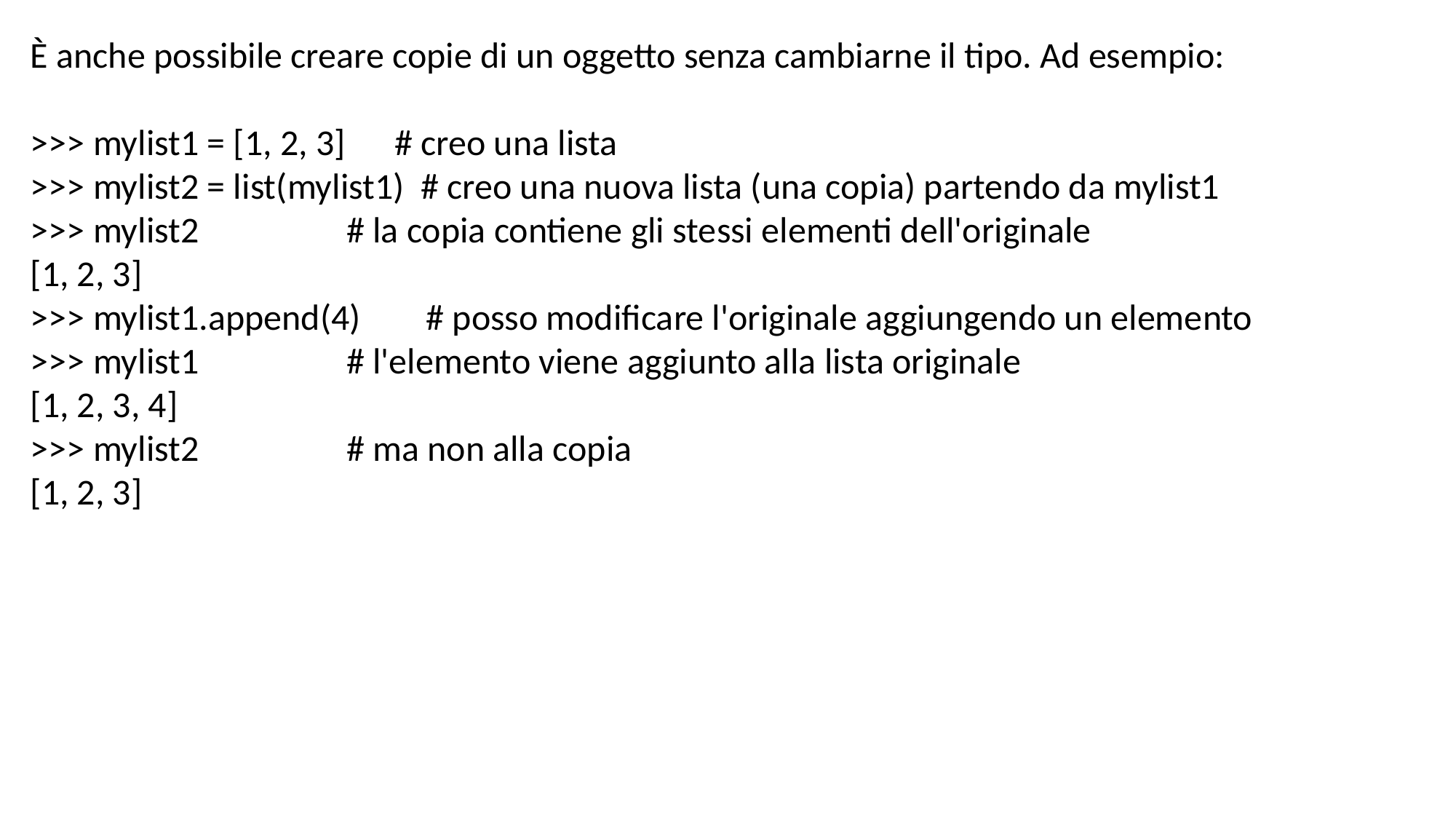

È anche possibile creare copie di un oggetto senza cambiarne il tipo. Ad esempio:

>>> mylist1 = [1, 2, 3]      # creo una lista
>>> mylist2 = list(mylist1)  # creo una nuova lista (una copia) partendo da mylist1
>>> mylist2                  # la copia contiene gli stessi elementi dell'originale
[1, 2, 3]
>>> mylist1.append(4)        # posso modificare l'originale aggiungendo un elemento
>>> mylist1                  # l'elemento viene aggiunto alla lista originale
[1, 2, 3, 4]
>>> mylist2                  # ma non alla copia
[1, 2, 3]